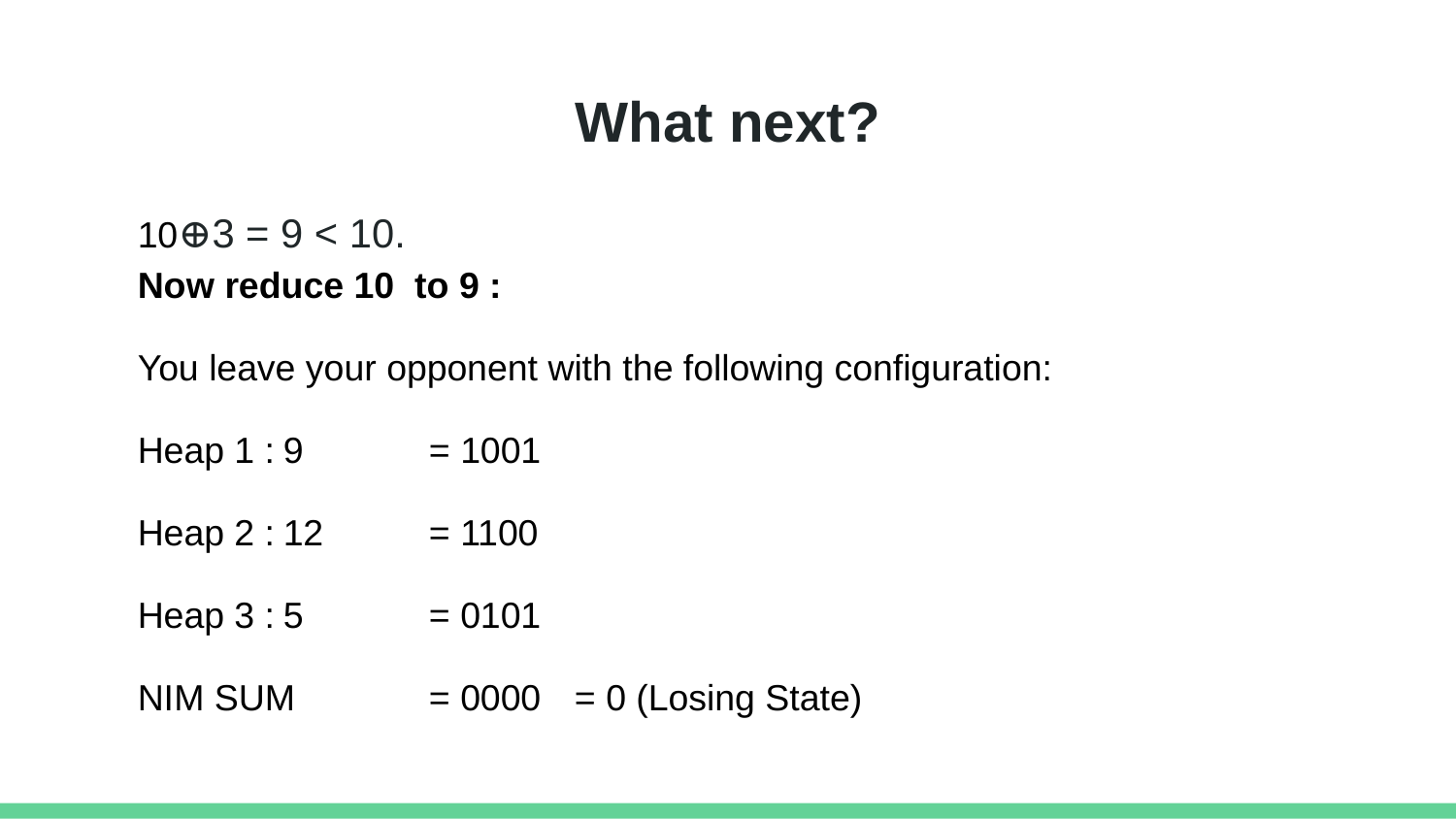

# What next?
10⊕3 = 9 < 10.
Now reduce 10  to 9 :
You leave your opponent with the following configuration:
Heap 1 :	9	= 1001
Heap 2 :	12	= 1100
Heap 3 :	5	= 0101
NIM SUM 	= 0000	= 0 (Losing State)